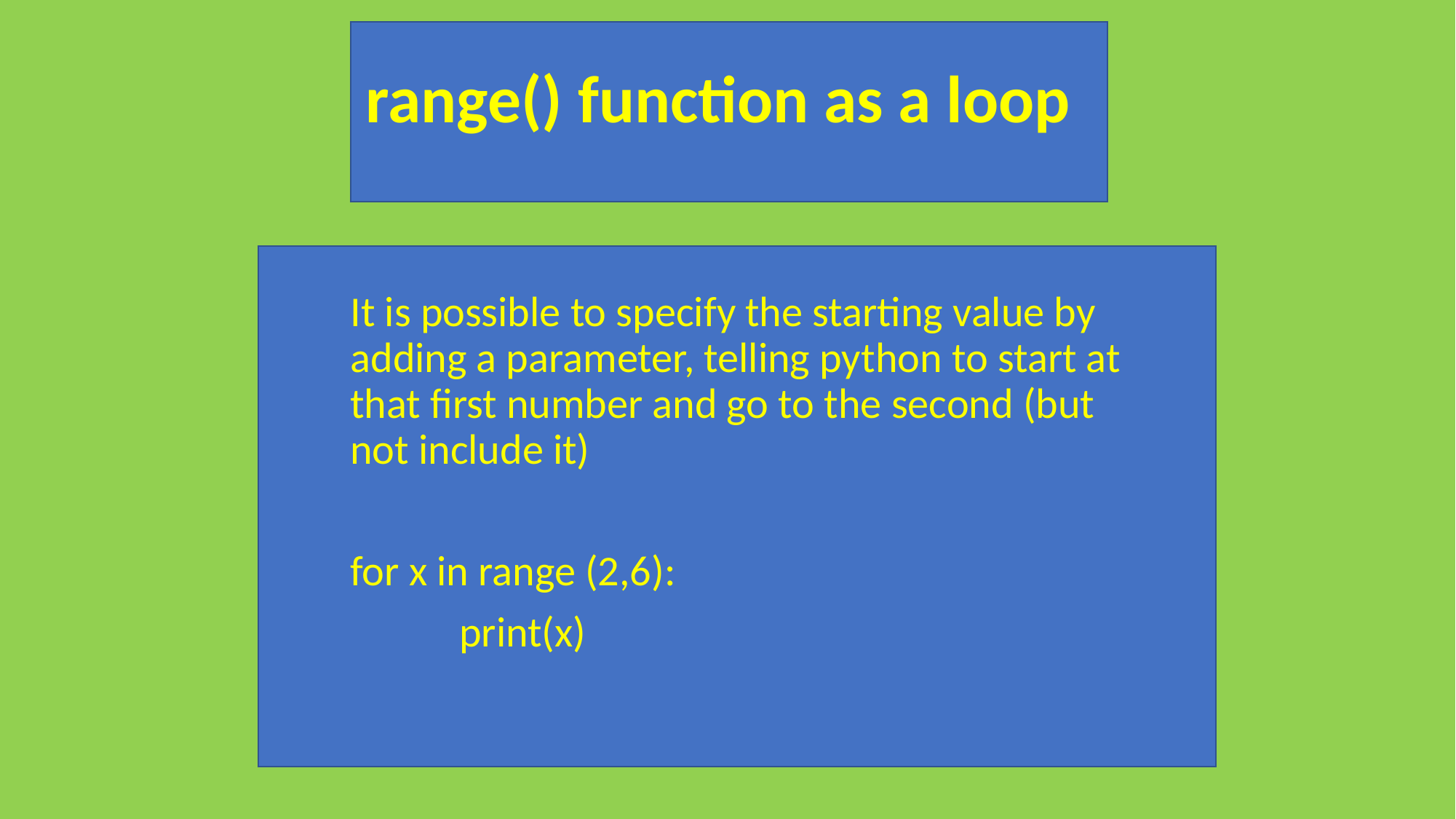

# range() function as a loop

It is possible to specify the starting value by adding a parameter, telling python to start at that first number and go to the second (but not include it)

for x in range (2,6):
	print(x)